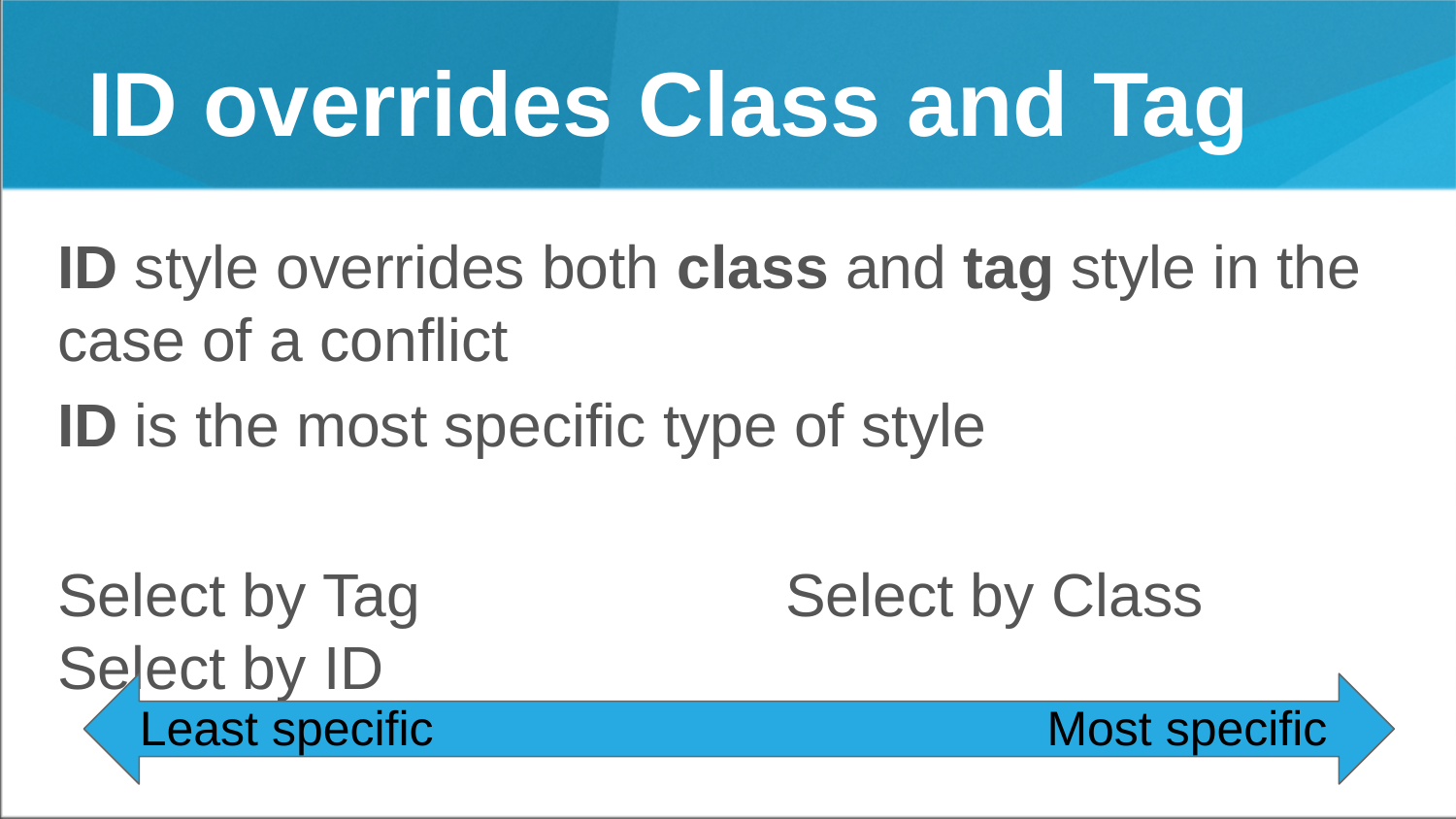

# ID overrides Class and Tag
ID style overrides both class and tag style in the case of a conflict
ID is the most specific type of style

Select by Tag			Select by Class		Select by ID

Least specific
Most specific